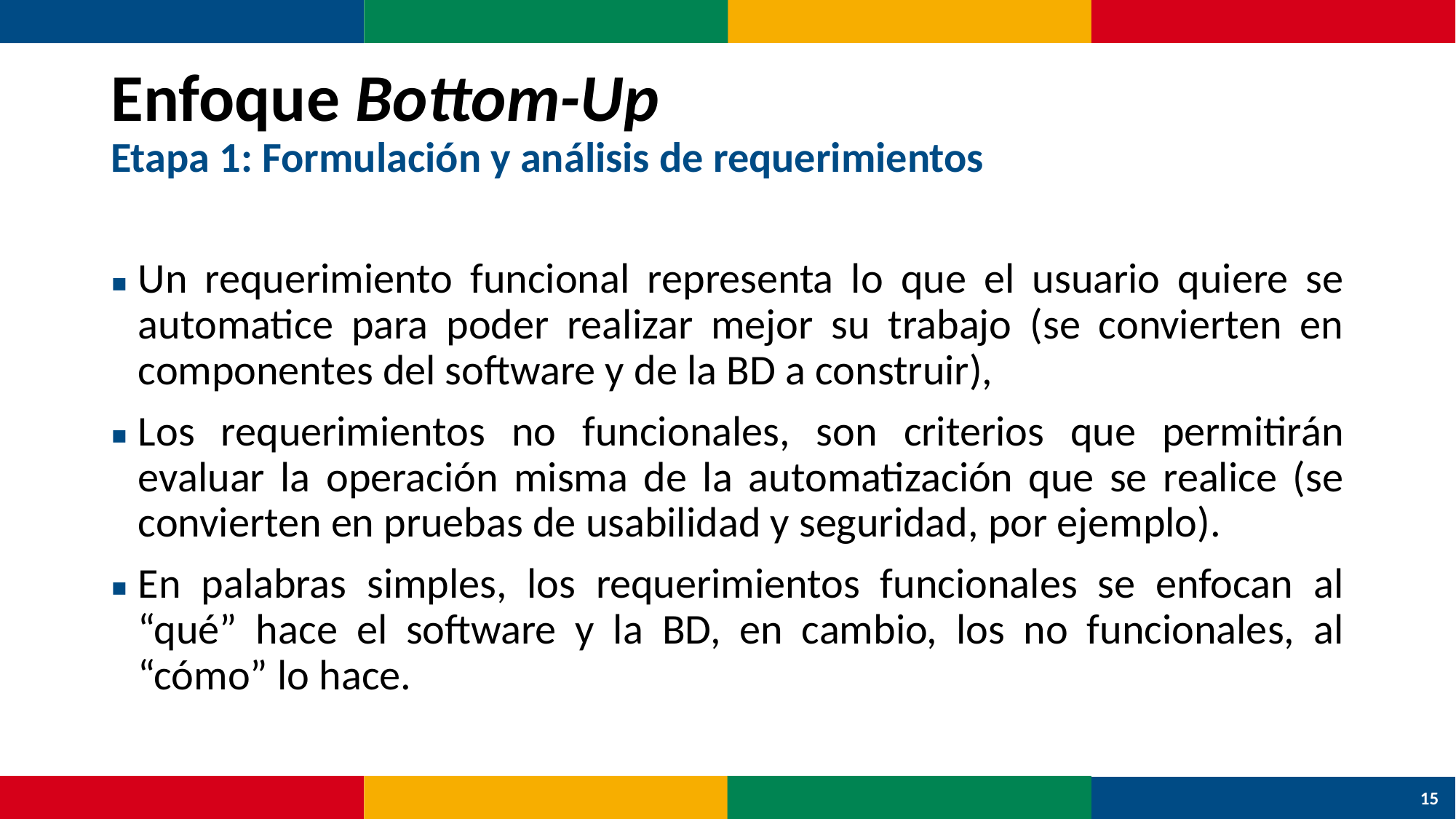

# Enfoque Bottom-Up Etapa 1: Formulación y análisis de requerimientos
Un requerimiento funcional representa lo que el usuario quiere se automatice para poder realizar mejor su trabajo (se convierten en componentes del software y de la BD a construir),
Los requerimientos no funcionales, son criterios que permitirán evaluar la operación misma de la automatización que se realice (se convierten en pruebas de usabilidad y seguridad, por ejemplo).
En palabras simples, los requerimientos funcionales se enfocan al “qué” hace el software y la BD, en cambio, los no funcionales, al “cómo” lo hace.
15